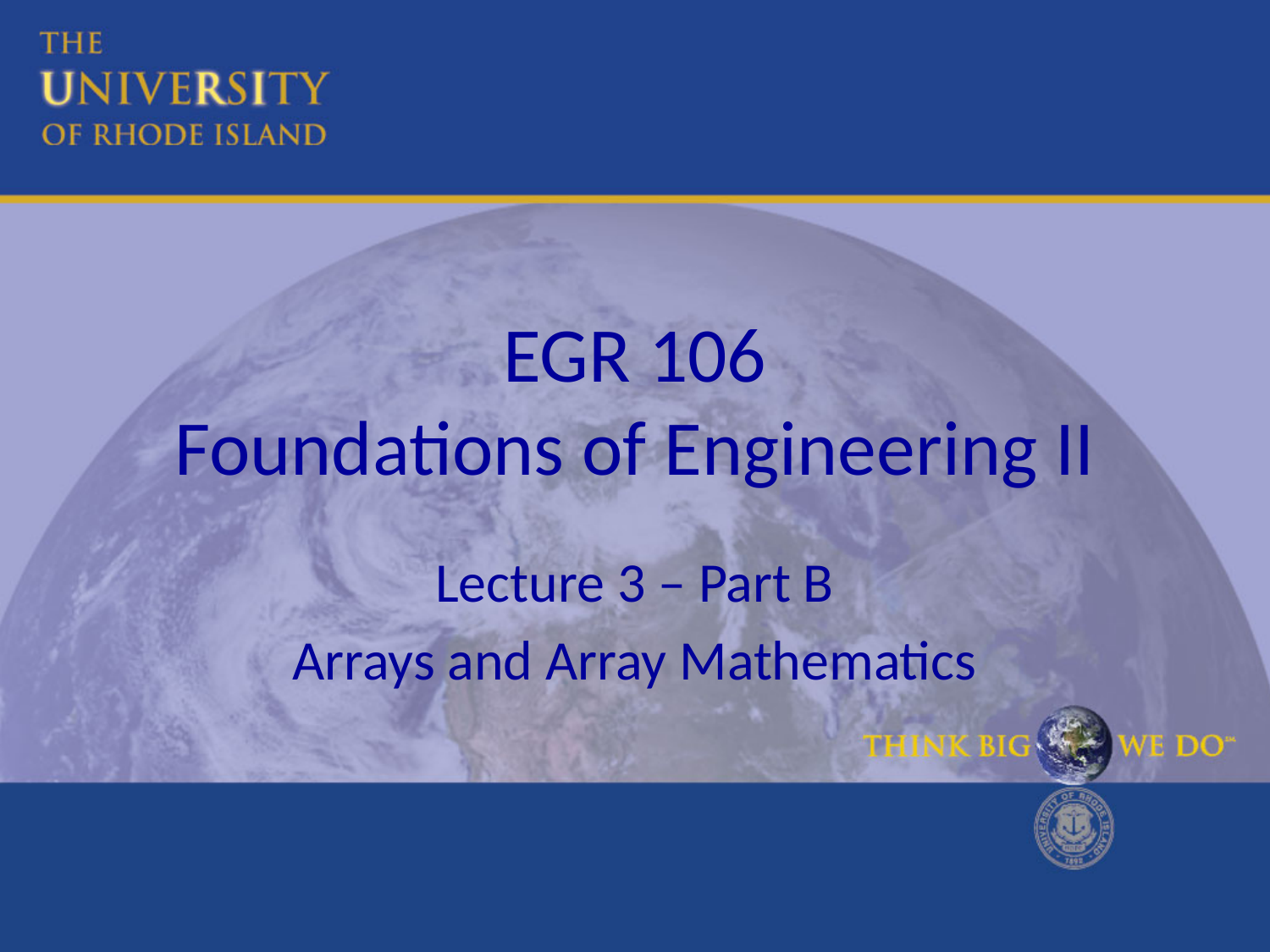

# EGR 106 Foundations of Engineering II
Lecture 3 – Part B
Arrays and Array Mathematics